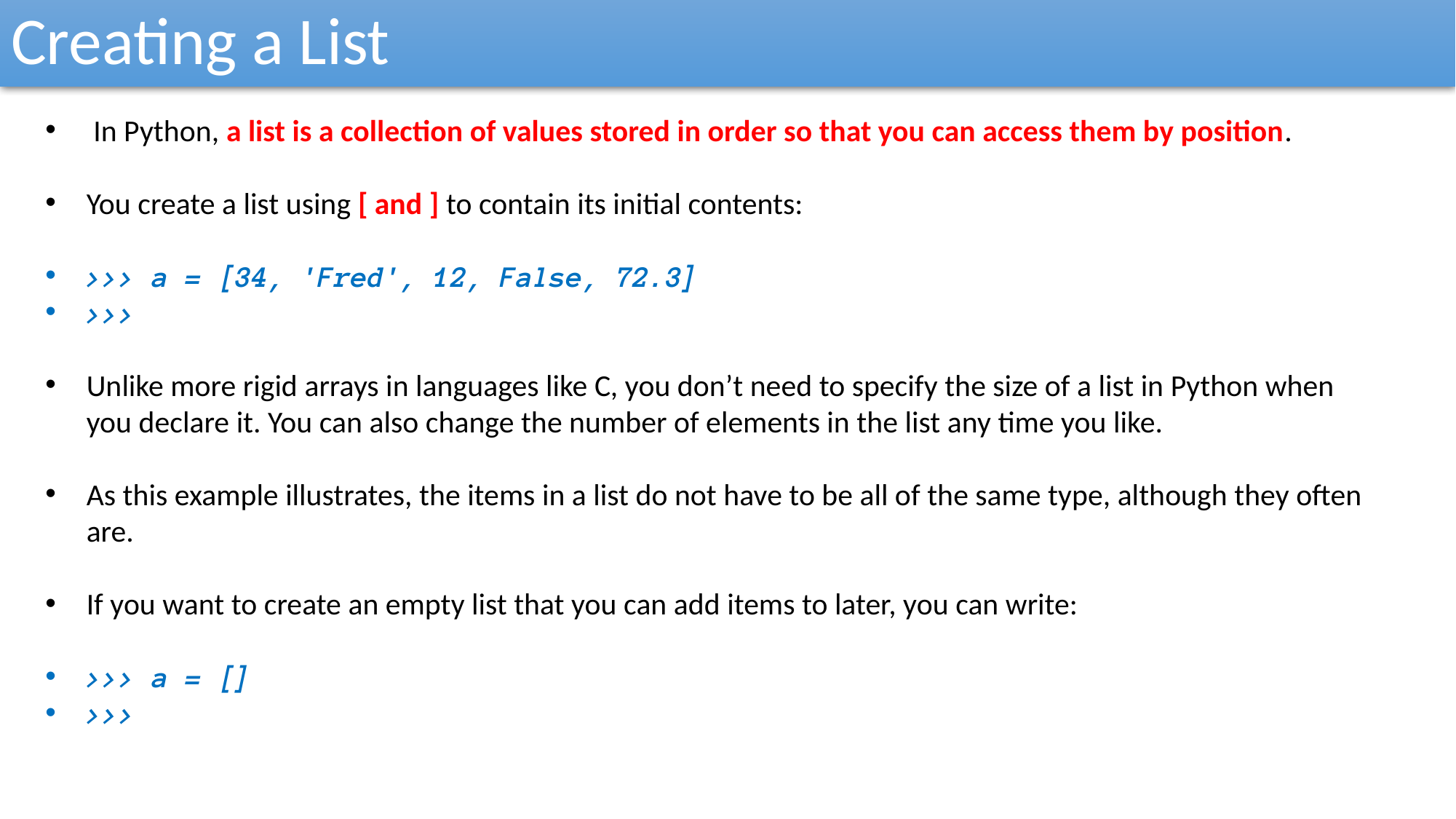

Creating a List
 In Python, a list is a collection of values stored in order so that you can access them by position.

You create a list using [ and ] to contain its initial contents:

>>> a = [34, 'Fred', 12, False, 72.3]
>>>

Unlike more rigid arrays in languages like C, you don’t need to specify the size of a list in Python when you declare it. You can also change the number of elements in the list any time you like.

As this example illustrates, the items in a list do not have to be all of the same type, although they often are.

If you want to create an empty list that you can add items to later, you can write:

>>> a = []
>>>